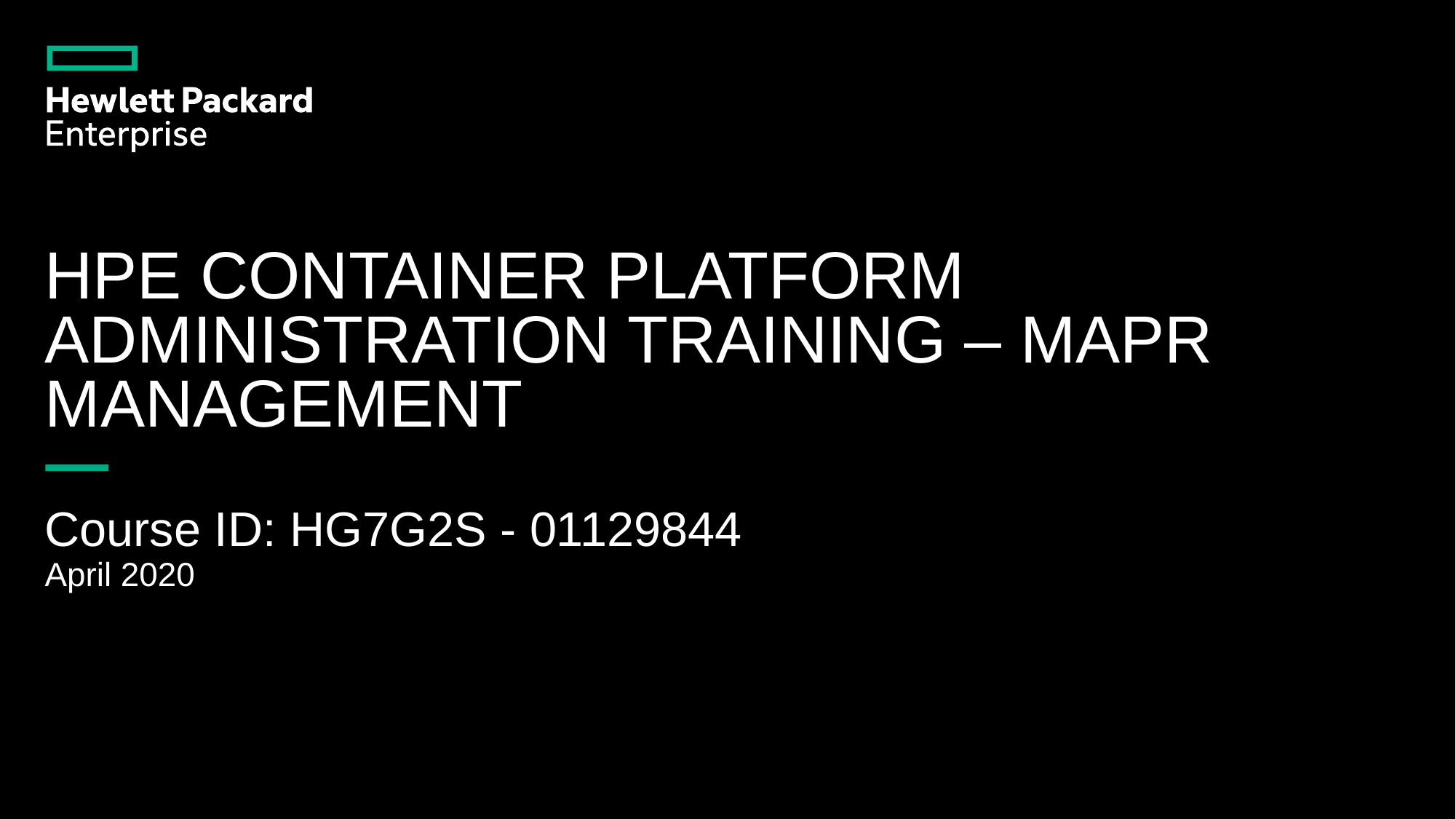

# HPE Container platform administration training – MapR Management
Course ID: HG7G2S - 01129844
April 2020